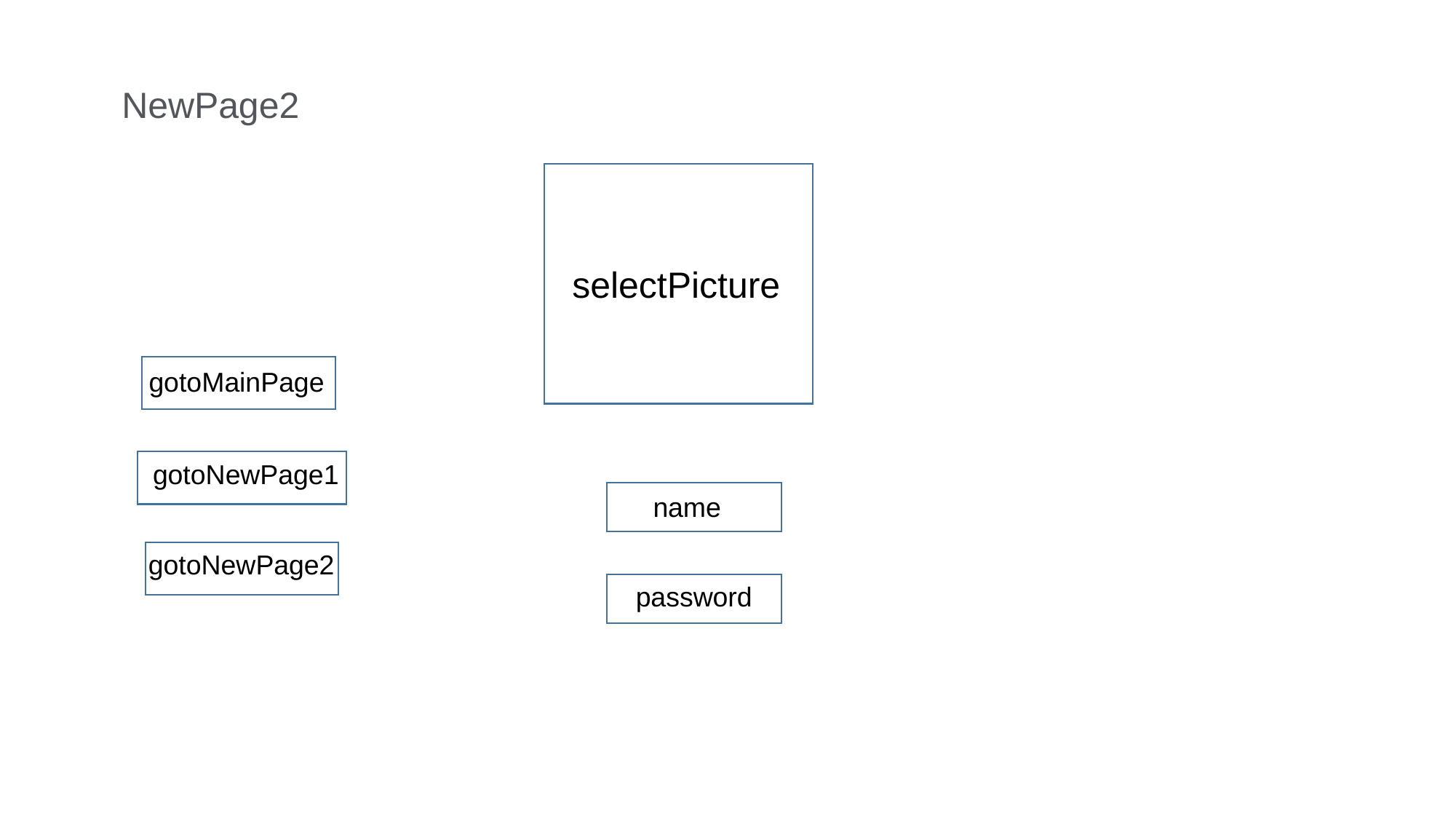

NewPage2

selectPicture

gotoMainPage

gotoNewPage1

name
gotoNewPage2

password